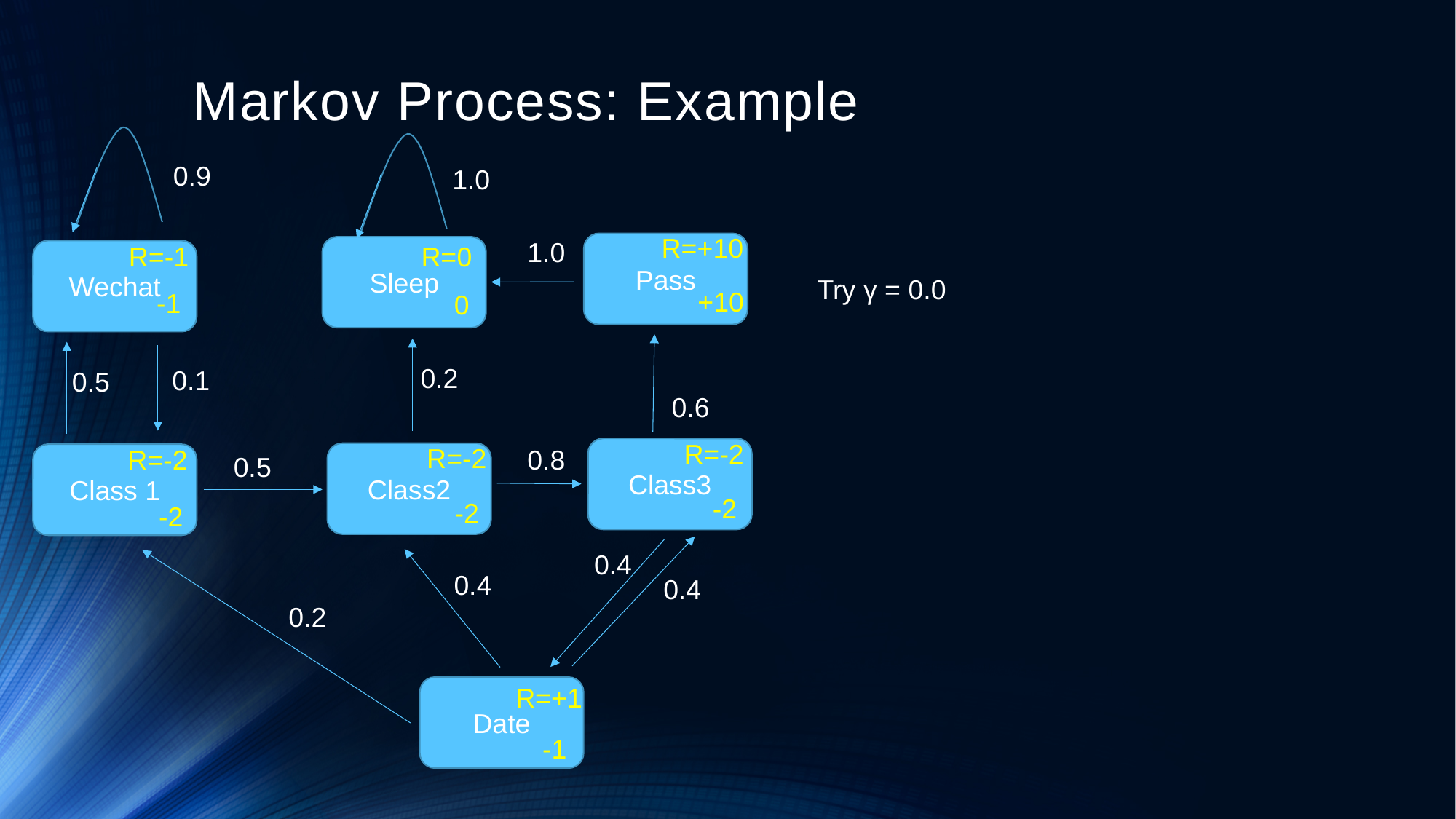

# Markov Process: Example

0.9
1.0

R=+10
1.0
Pass
R=0
R=-1
Sleep
Wechat
Try γ = 0.0

+10
-1
0
0.2
0.1
0.5
0.6
R=-2
R=-2
R=-2
0.8
Class3
Class2
Class 1
0.5
-2
-2
-2
0.4
0.4
0.4
0.2
R=+1
Date
-1